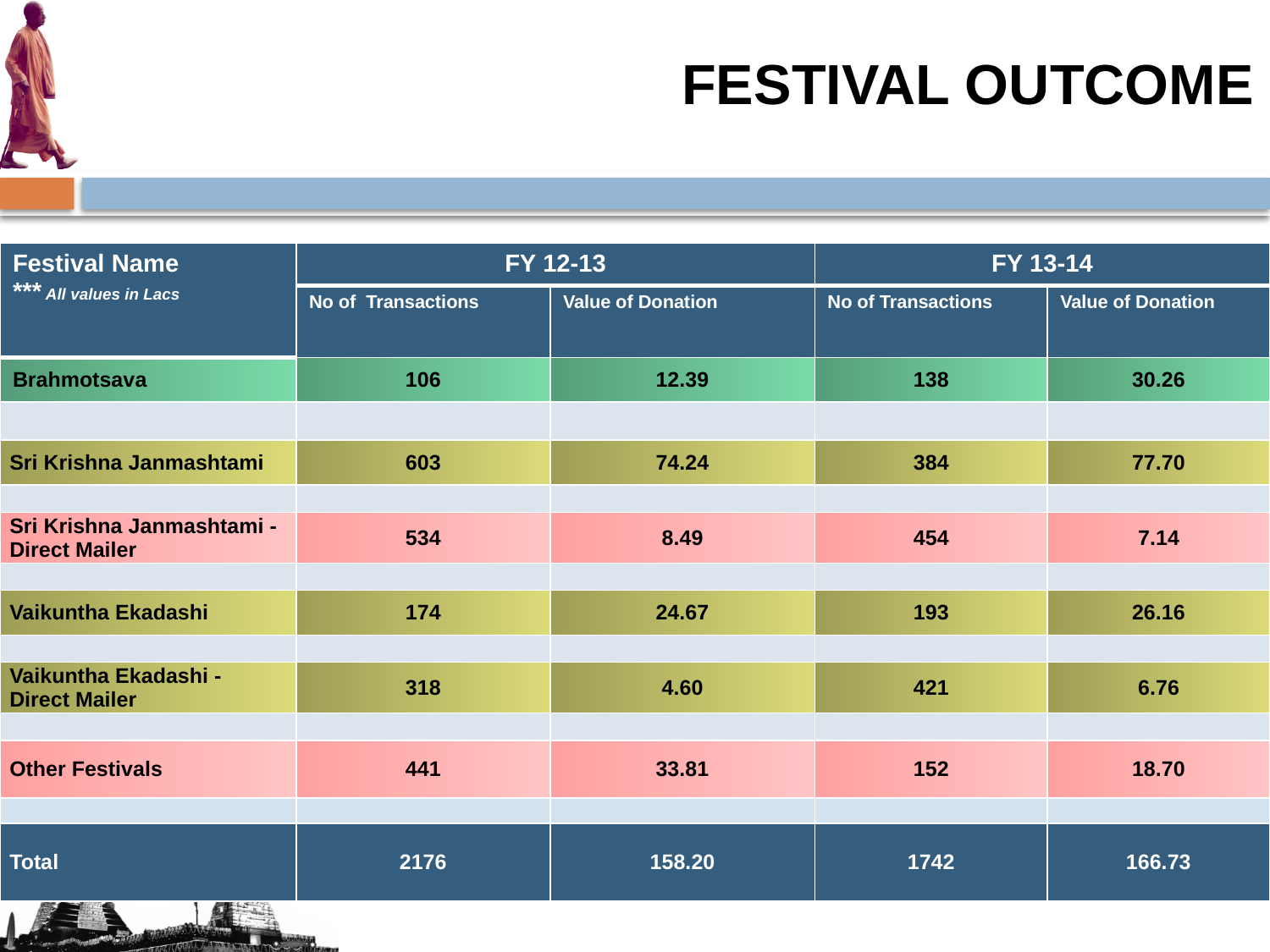

FESTIVAL OUTCOME
| Festival Name \*\*\* All values in Lacs | FY 12-13 |  | FY 13-14 |  |
| --- | --- | --- | --- | --- |
|  | No of Transactions | Value of Donation | No of Transactions | Value of Donation |
| Brahmotsava | 106 | 12.39 | 138 | 30.26 |
|  |  |  |  |  |
| Sri Krishna Janmashtami | 603 | 74.24 | 384 | 77.70 |
|  |  |  |  |  |
| Sri Krishna Janmashtami - Direct Mailer | 534 | 8.49 | 454 | 7.14 |
|  |  |  |  |  |
| Vaikuntha Ekadashi | 174 | 24.67 | 193 | 26.16 |
|  |  |  |  |  |
| Vaikuntha Ekadashi - Direct Mailer | 318 | 4.60 | 421 | 6.76 |
|  |  |  |  |  |
| Other Festivals | 441 | 33.81 | 152 | 18.70 |
|  |  |  |  |  |
| Total | 2176 | 158.20 | 1742 | 166.73 |